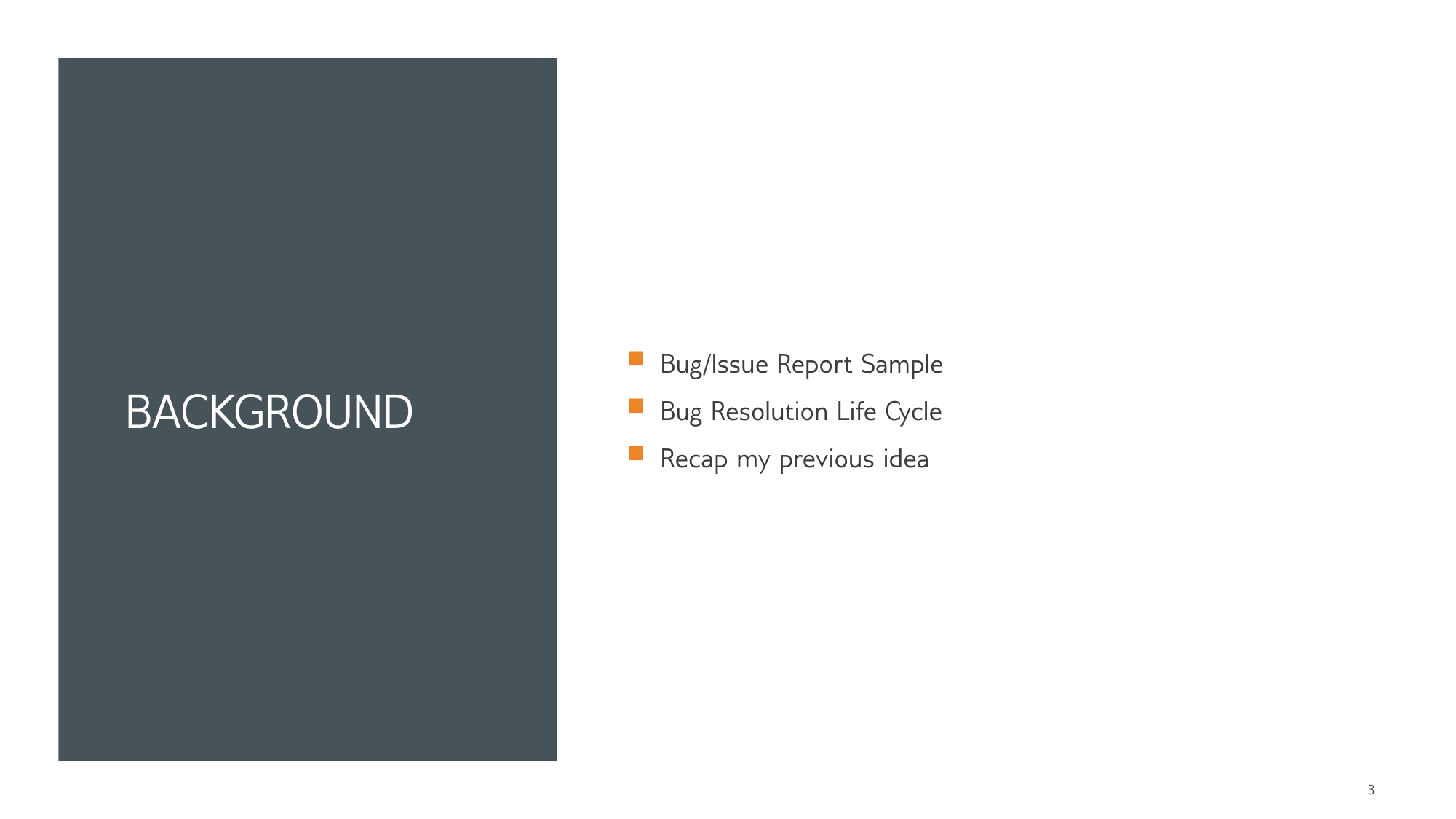

# Background
Bug/Issue Report Sample
Bug Resolution Life Cycle
Recap my previous idea
3